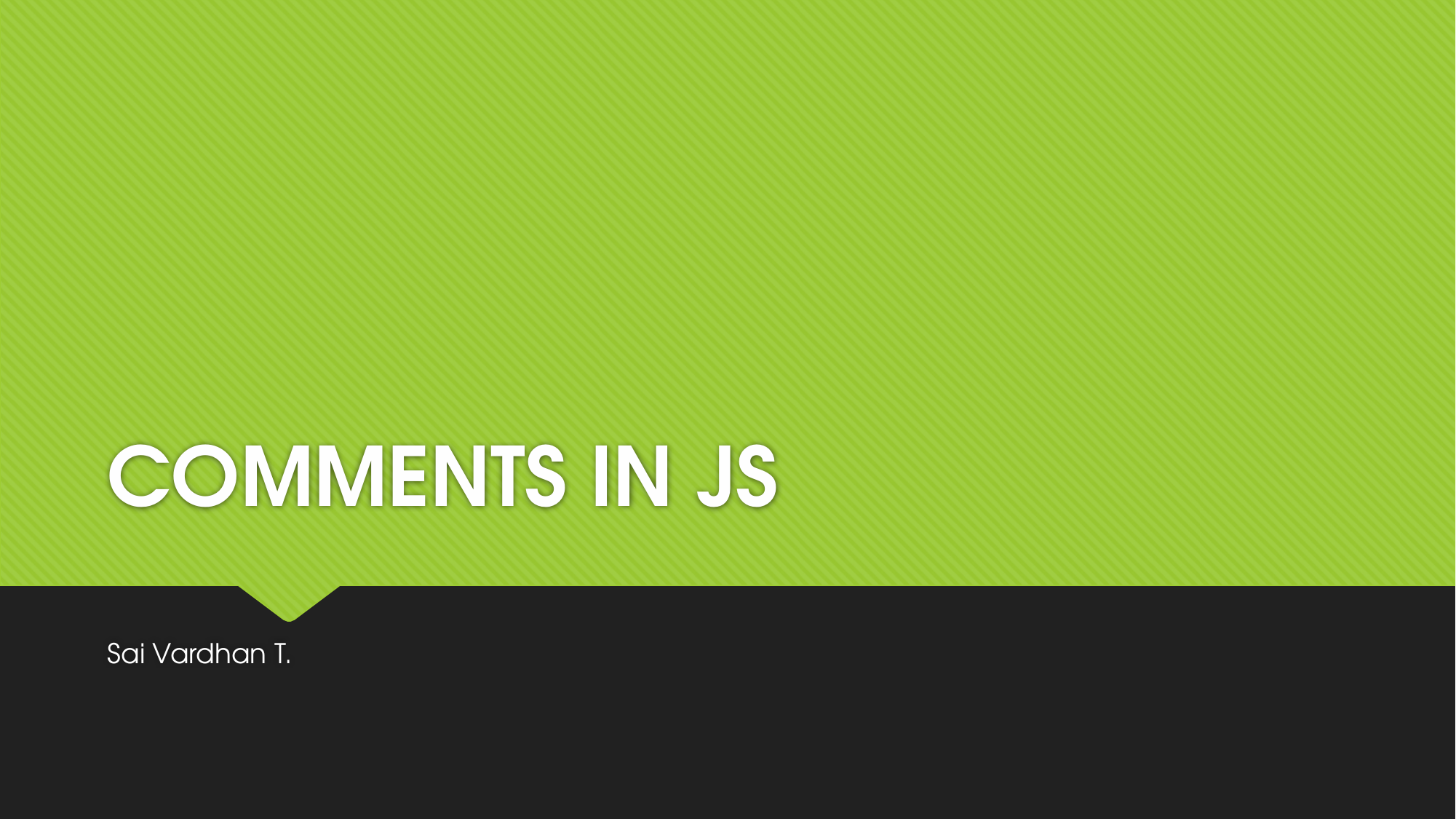

# COMMENTS IN JS
Sai Vardhan T.